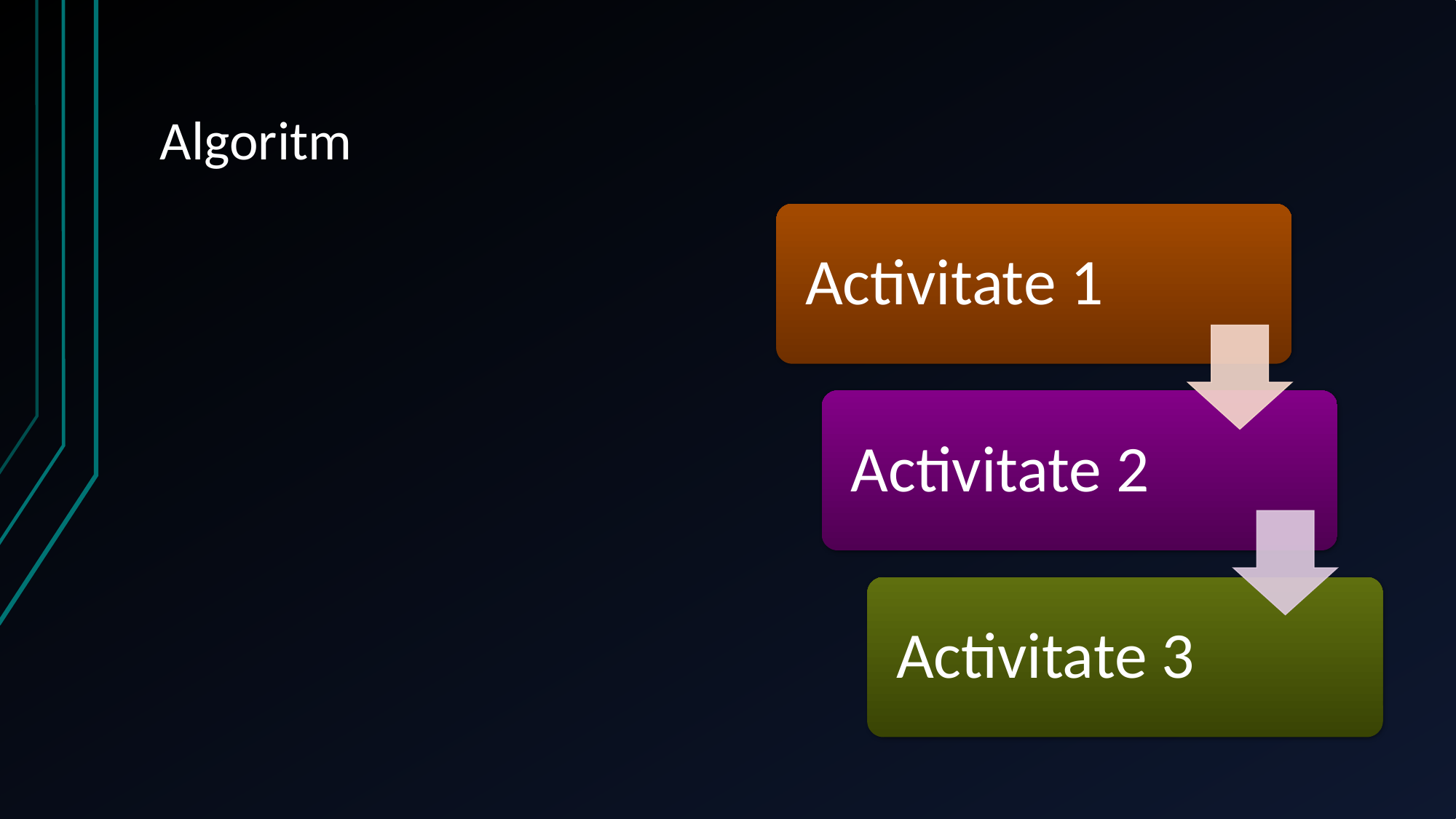

# Algoritm
Activitate 1
Activitate 2
Activitate 3